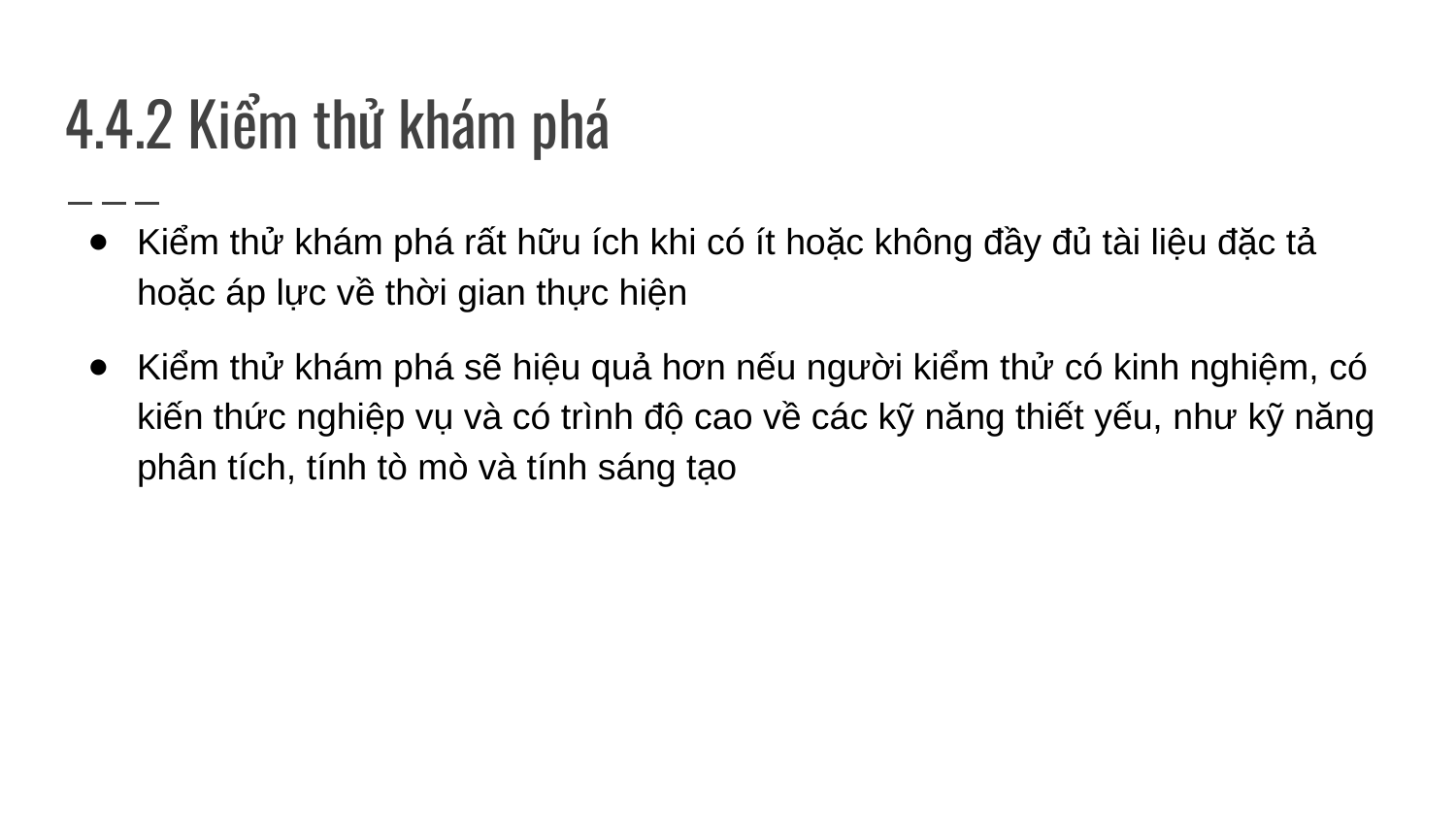

# 4.4.2 Kiểm thử khám phá
Kiểm thử khám phá rất hữu ích khi có ít hoặc không đầy đủ tài liệu đặc tả hoặc áp lực về thời gian thực hiện
Kiểm thử khám phá sẽ hiệu quả hơn nếu người kiểm thử có kinh nghiệm, có kiến ​​thức nghiệp vụ và có trình độ cao về các kỹ năng thiết yếu, như kỹ năng phân tích, tính tò mò và tính sáng tạo